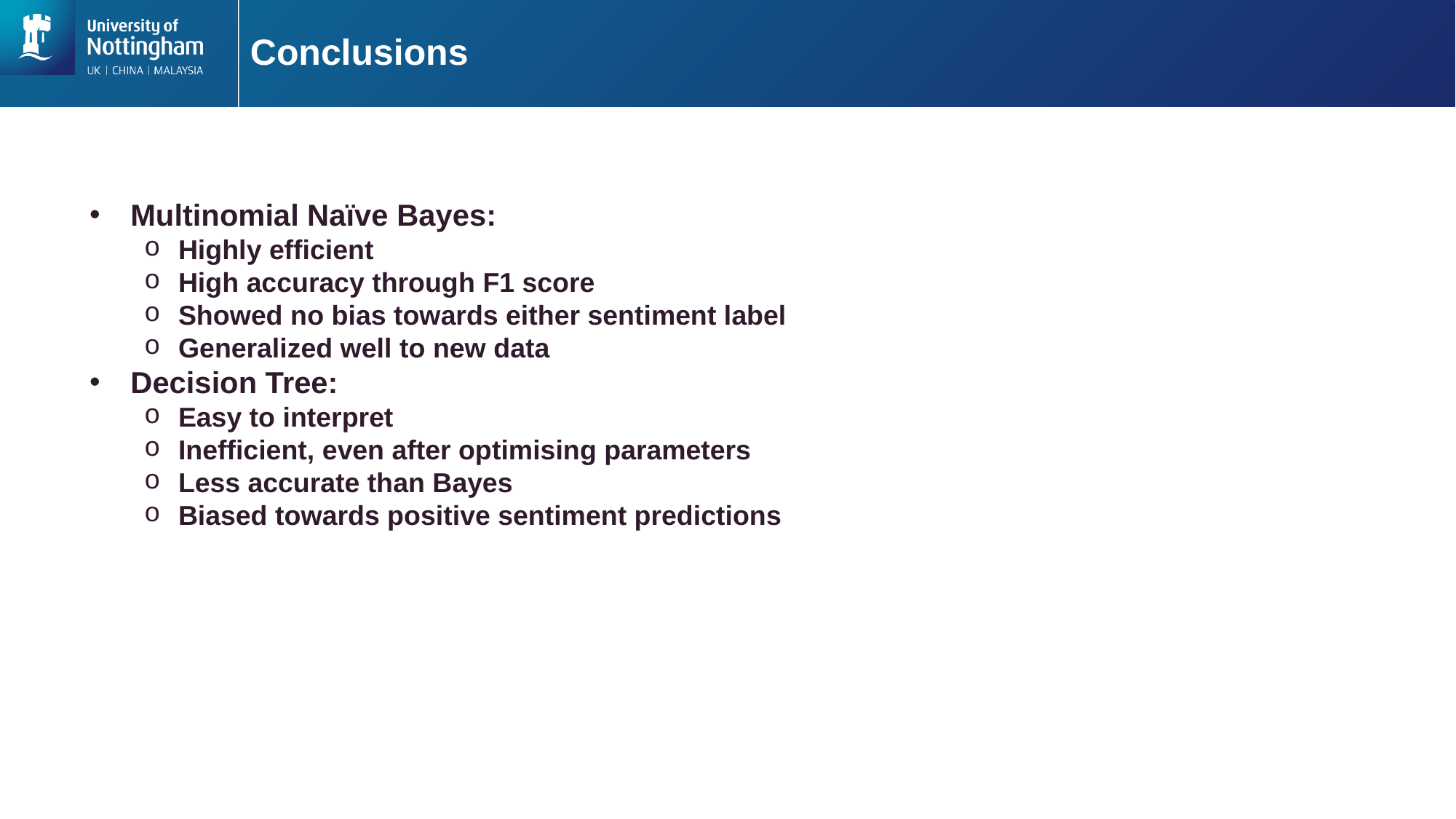

# Conclusions
Multinomial Naïve Bayes:
Highly efficient
High accuracy through F1 score
Showed no bias towards either sentiment label
Generalized well to new data
Decision Tree:
Easy to interpret
Inefficient, even after optimising parameters
Less accurate than Bayes
Biased towards positive sentiment predictions